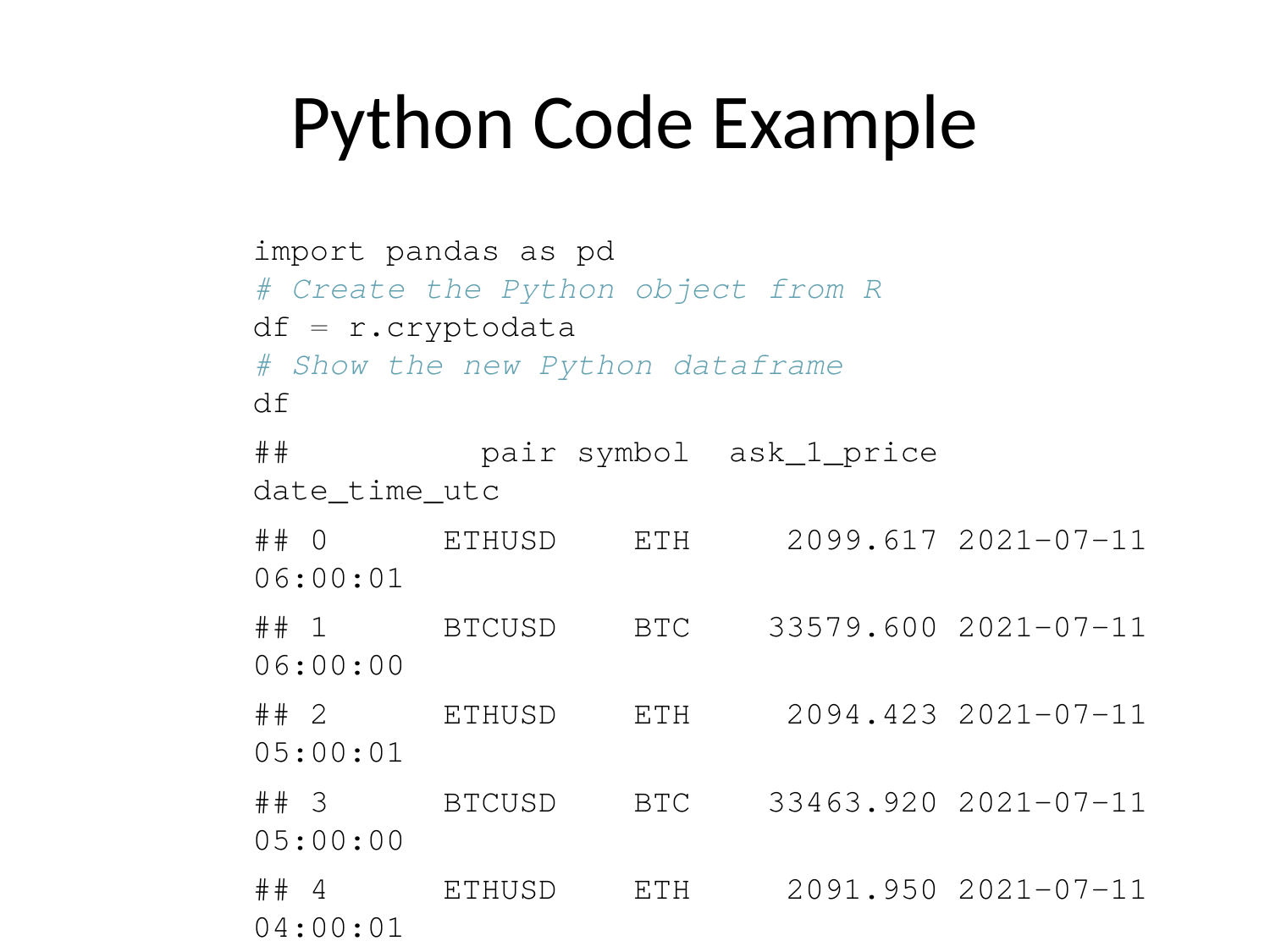

# Python Code Example
import pandas as pd
# Create the Python object from R
df = r.cryptodata
# Show the new Python dataframe
df
##          pair symbol  ask_1_price       date_time_utc
## 0      ETHUSD    ETH     2099.617 2021-07-11 06:00:01
## 1      BTCUSD    BTC    33579.600 2021-07-11 06:00:00
## 2      ETHUSD    ETH     2094.423 2021-07-11 05:00:01
## 3      BTCUSD    BTC    33463.920 2021-07-11 05:00:00
## 4      ETHUSD    ETH     2091.950 2021-07-11 04:00:01
## ...       ...    ...          ...                 ...
## 15125  BTCUSD    BTC    11573.270 2020-08-13 00:03:52
## 15126  BTCUSD    BTC    11266.550 2020-08-12 03:03:52
## 15127  BTCUSD    BTC    11331.140 2020-08-12 02:03:56
## 15128  BTCUSD    BTC    11346.560 2020-08-12 01:03:56
## 15129  BTCUSD    BTC    11372.920 2020-08-12 00:03:55
##
## [15130 rows x 4 columns]